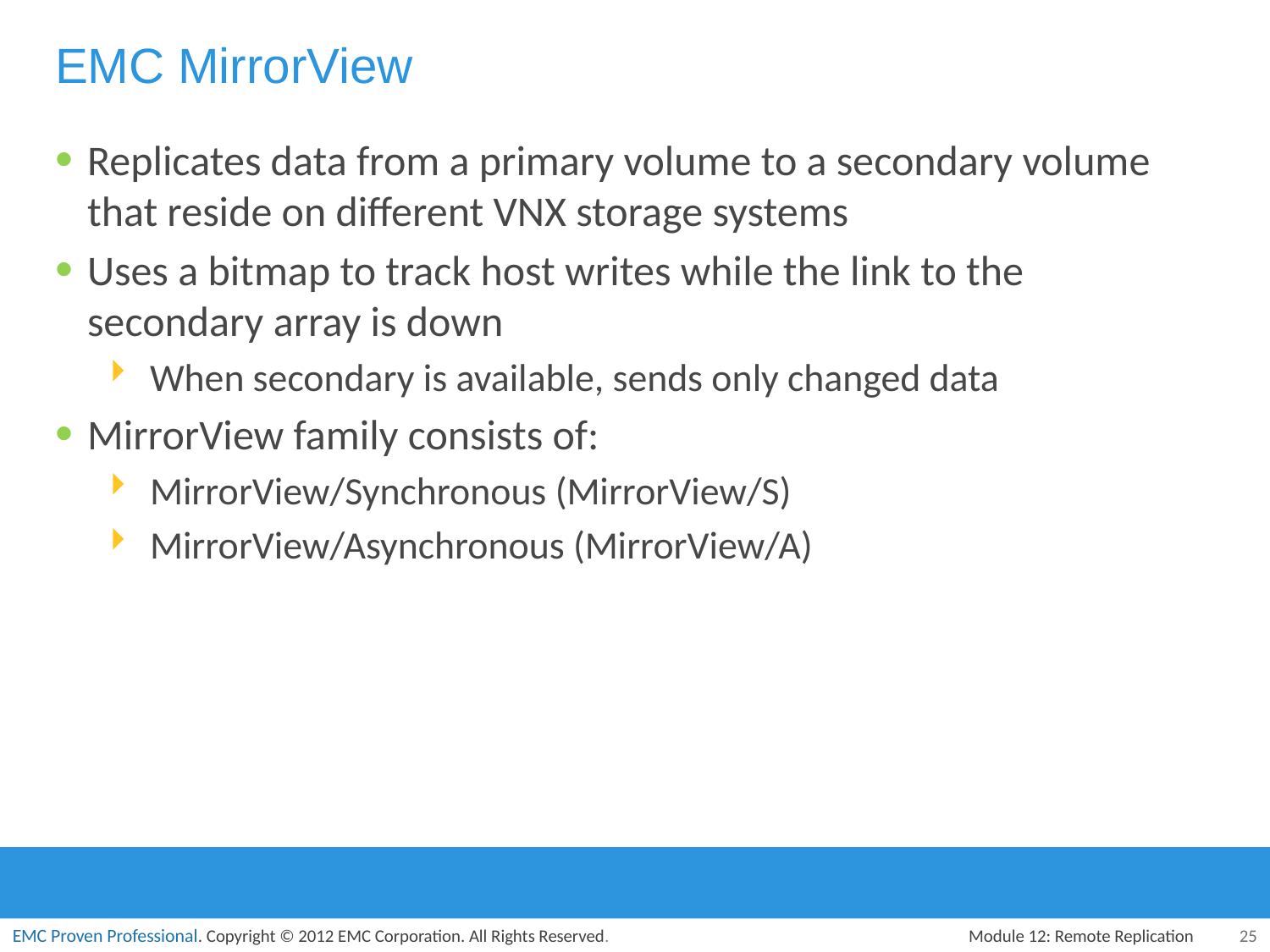

# EMC MirrorView
Replicates data from a primary volume to a secondary volume that reside on different VNX storage systems
Uses a bitmap to track host writes while the link to the secondary array is down
When secondary is available, sends only changed data
MirrorView family consists of:
MirrorView/Synchronous (MirrorView/S)
MirrorView/Asynchronous (MirrorView/A)

Module 12: Remote Replication
25